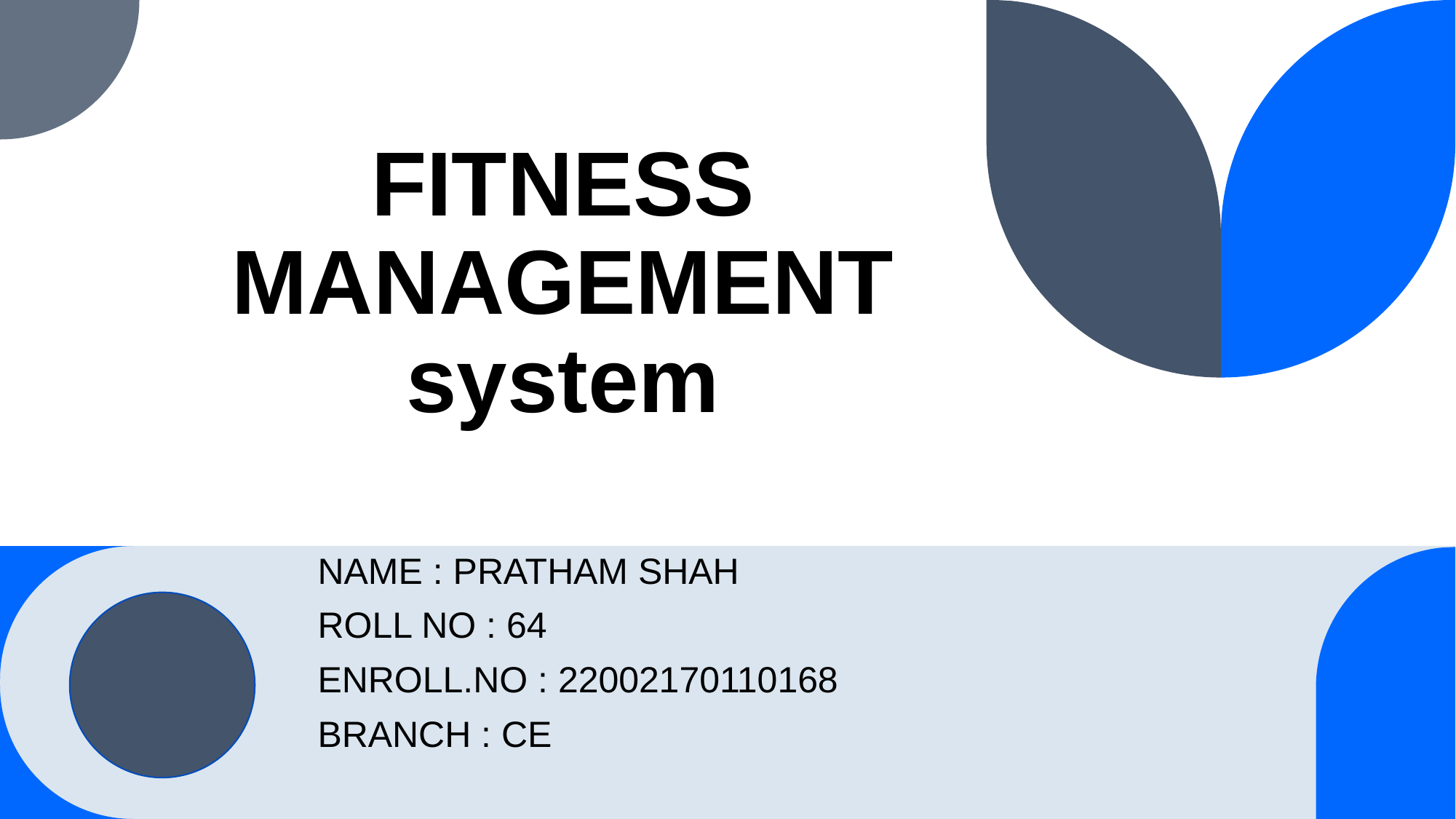

# FITNESS MANAGEMENT system
NAME : PRATHAM SHAH
ROLL NO : 64
ENROLL.NO : 22002170110168
BRANCH : CE